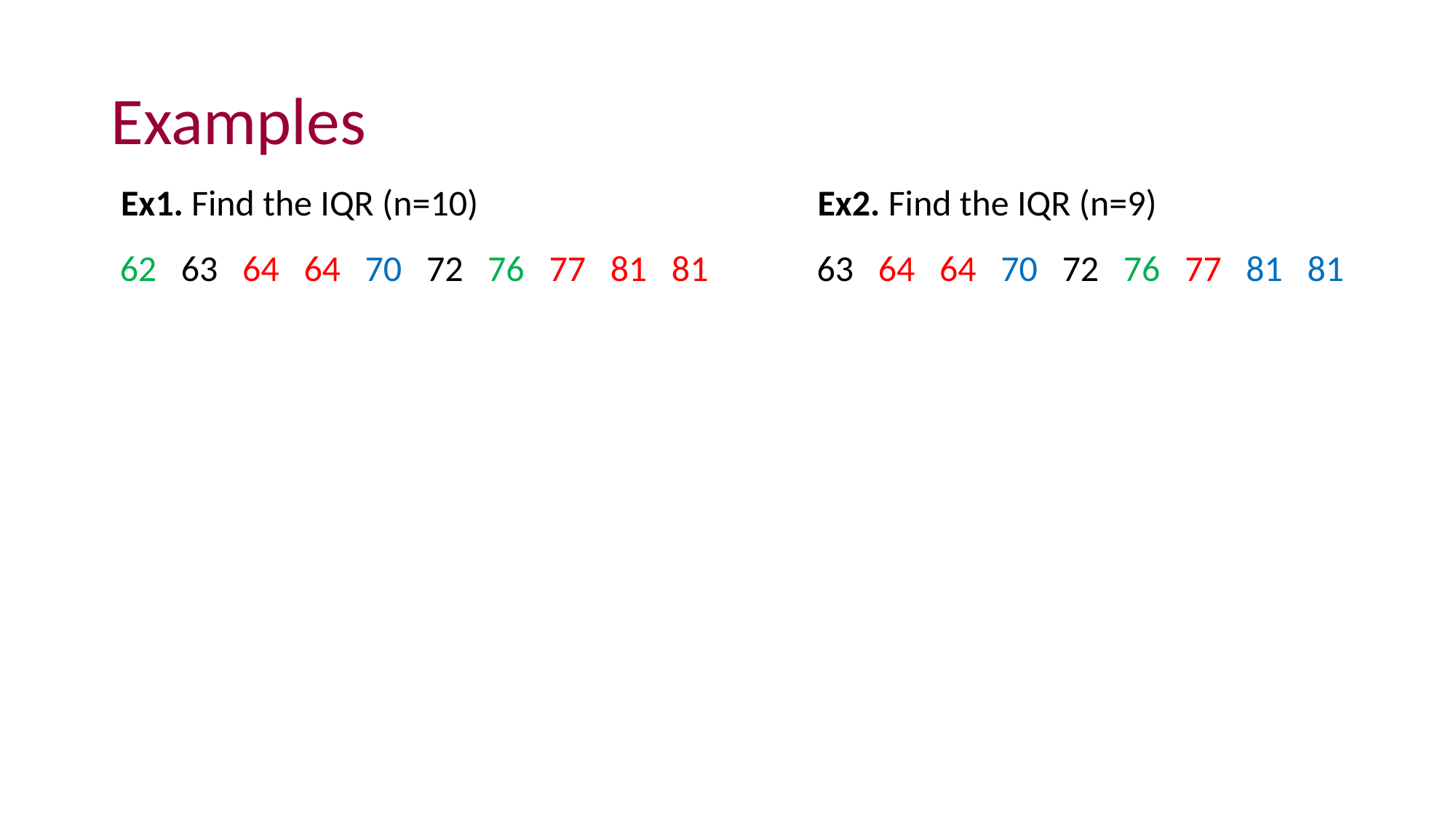

# Examples
Ex1. Find the IQR (n=10)
Ex2. Find the IQR (n=9)
62   63   64   64   70   72   76   77   81   81
63   64   64   70   72   76   77   81   81